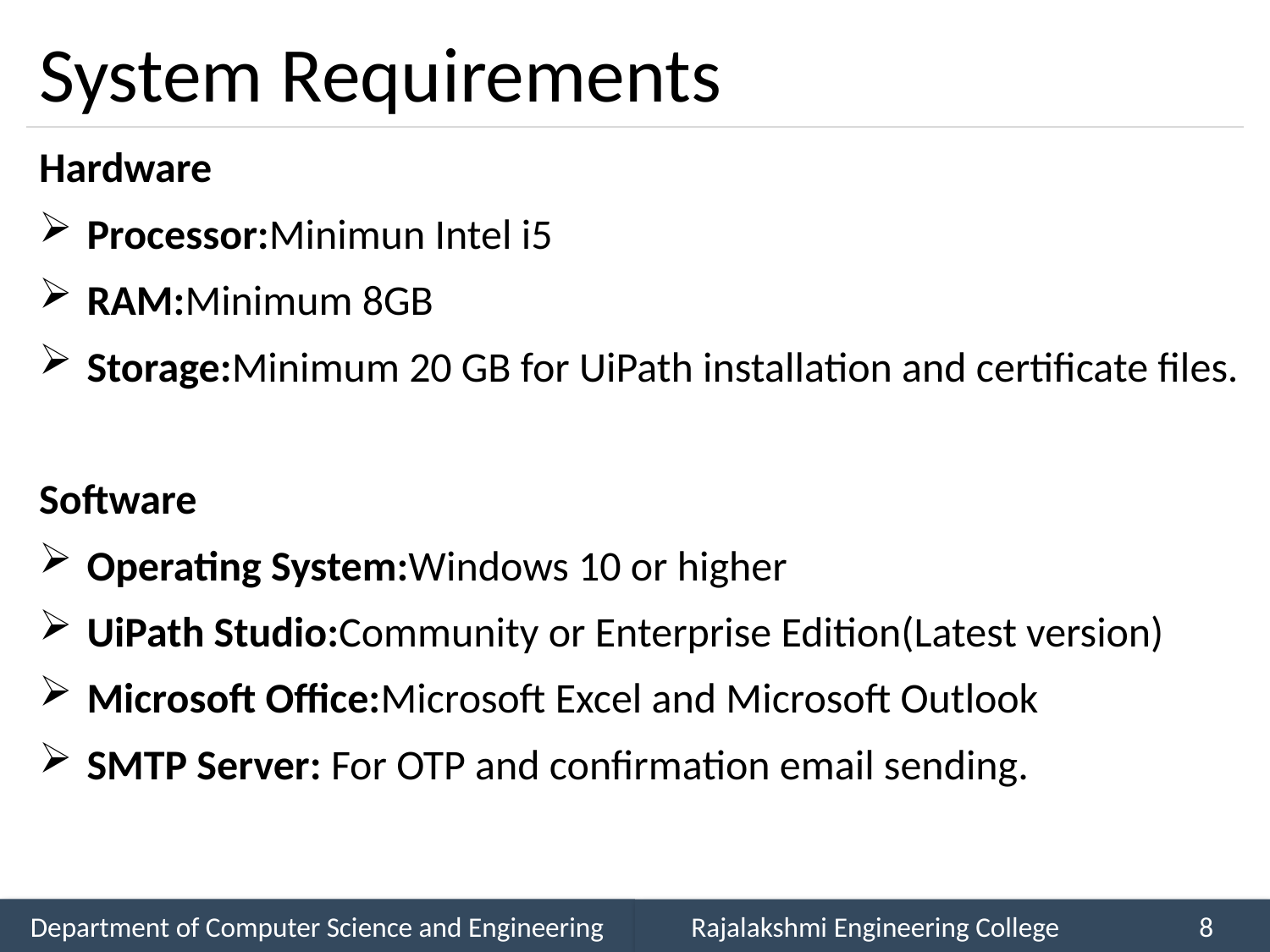

# System Requirements
Hardware
Processor:Minimun Intel i5
RAM:Minimum 8GB
Storage:Minimum 20 GB for UiPath installation and certificate files.

Software
Operating System:Windows 10 or higher
UiPath Studio:Community or Enterprise Edition(Latest version)
Microsoft Office:Microsoft Excel and Microsoft Outlook
SMTP Server: For OTP and confirmation email sending.